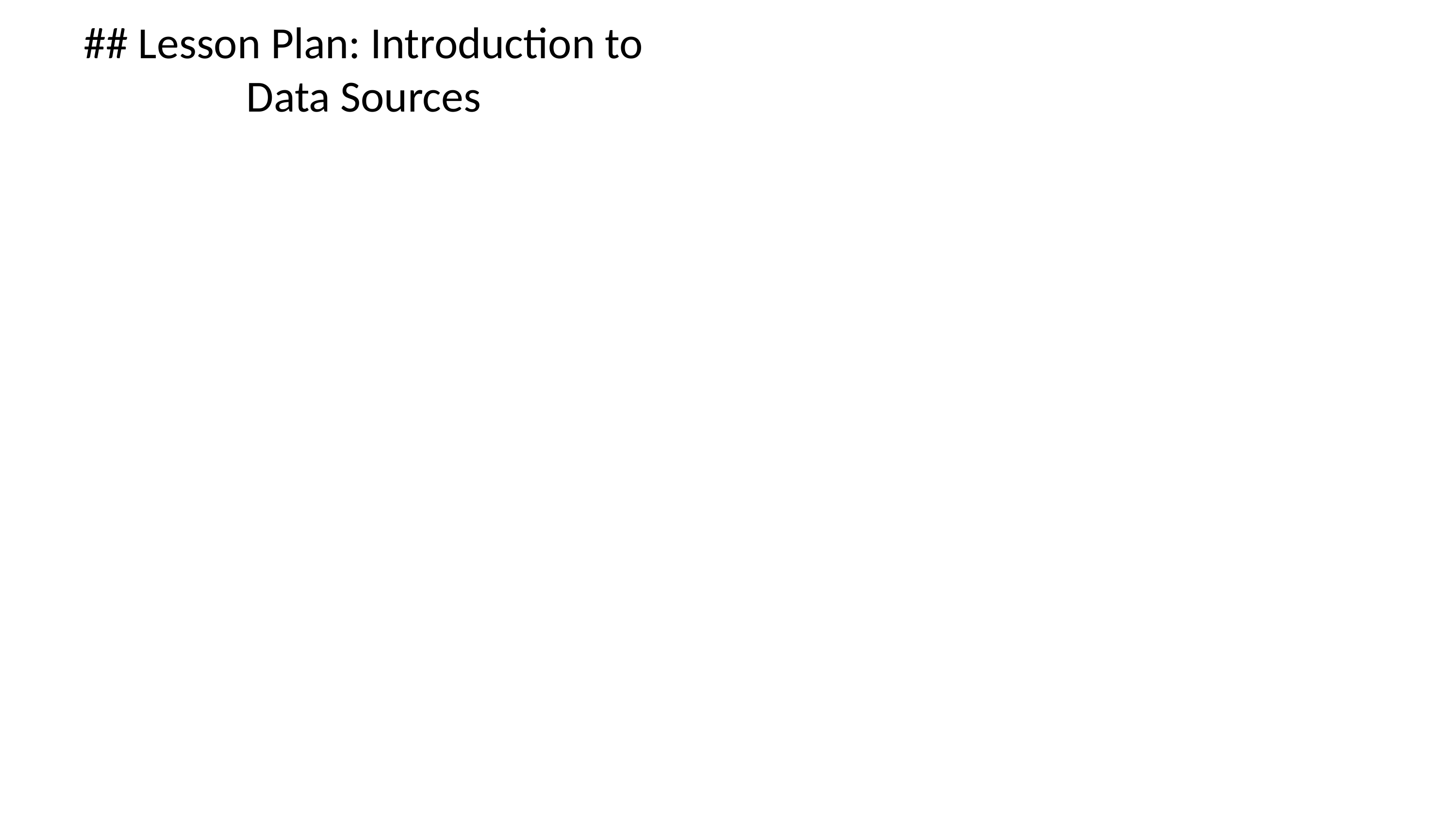

# ## Lesson Plan: Introduction to Data Sources